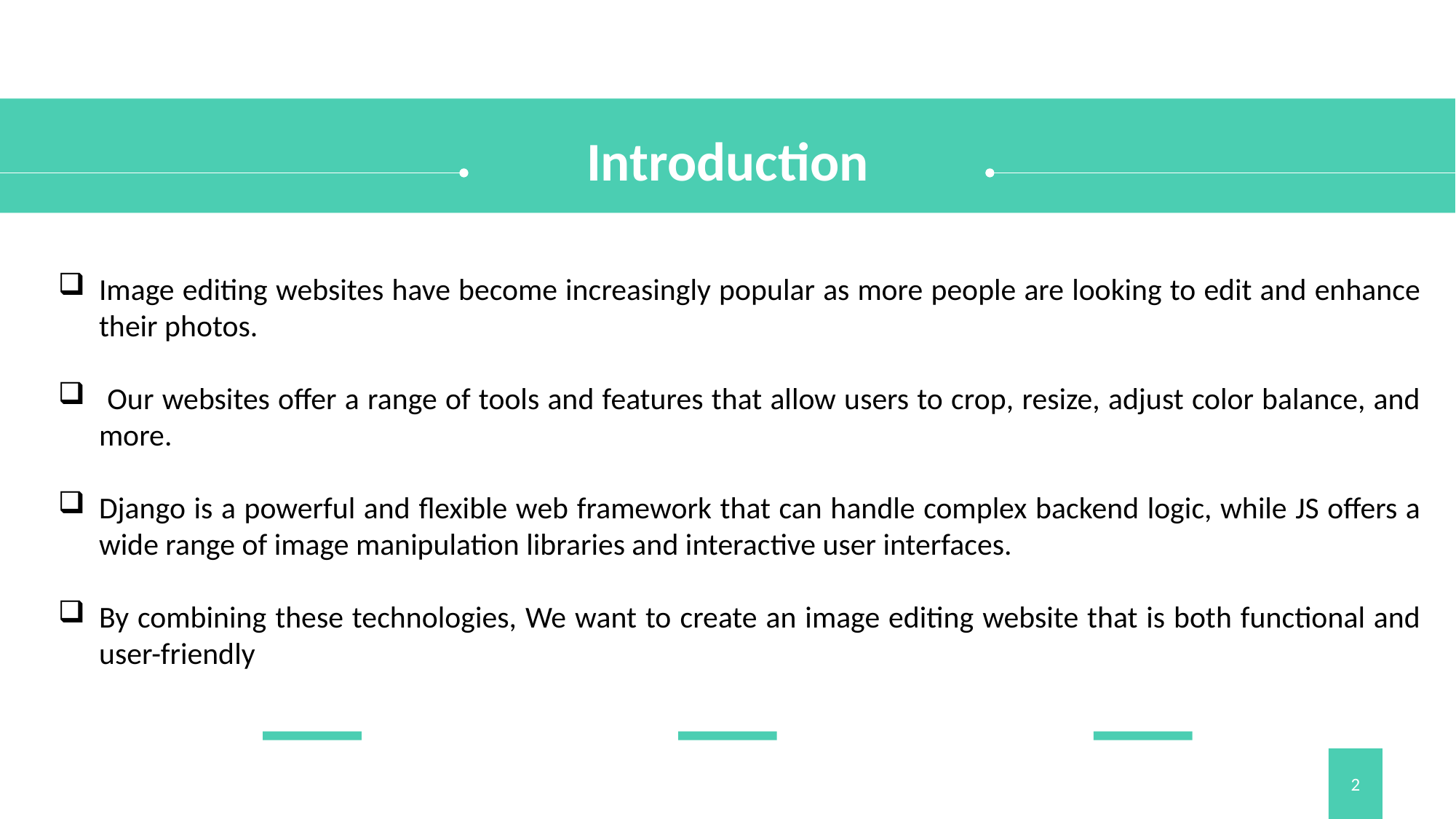

# Introduction
Image editing websites have become increasingly popular as more people are looking to edit and enhance their photos.

 Our websites offer a range of tools and features that allow users to crop, resize, adjust color balance, and more.

Django is a powerful and flexible web framework that can handle complex backend logic, while JS offers a wide range of image manipulation libraries and interactive user interfaces.

By combining these technologies, We want to create an image editing website that is both functional and user-friendly

2